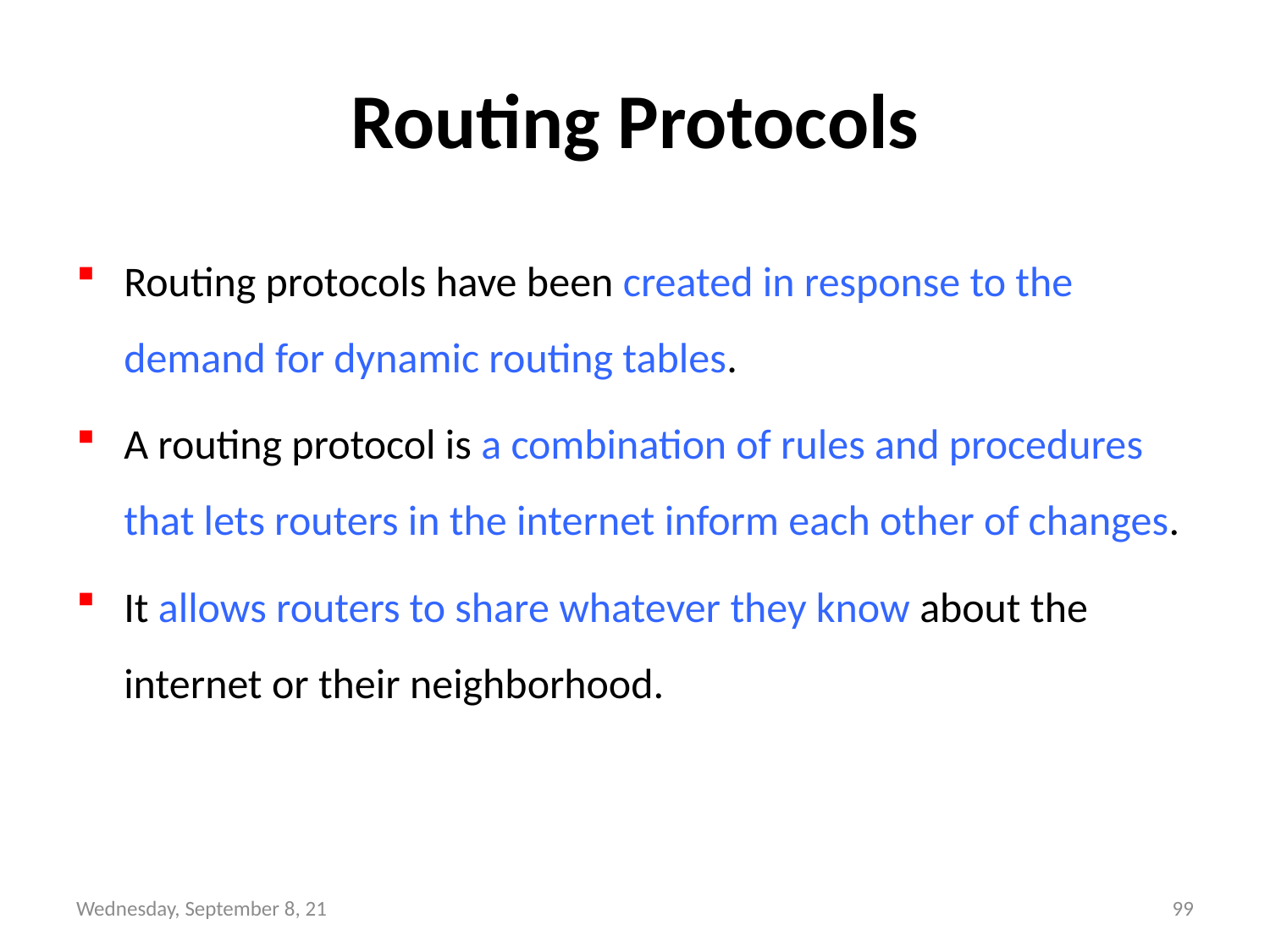

# Routing Protocols
Routing protocols have been created in response to the demand for dynamic routing tables.
A routing protocol is a combination of rules and procedures that lets routers in the internet inform each other of changes.
It allows routers to share whatever they know about the internet or their neighborhood.
Wednesday, September 8, 21
99